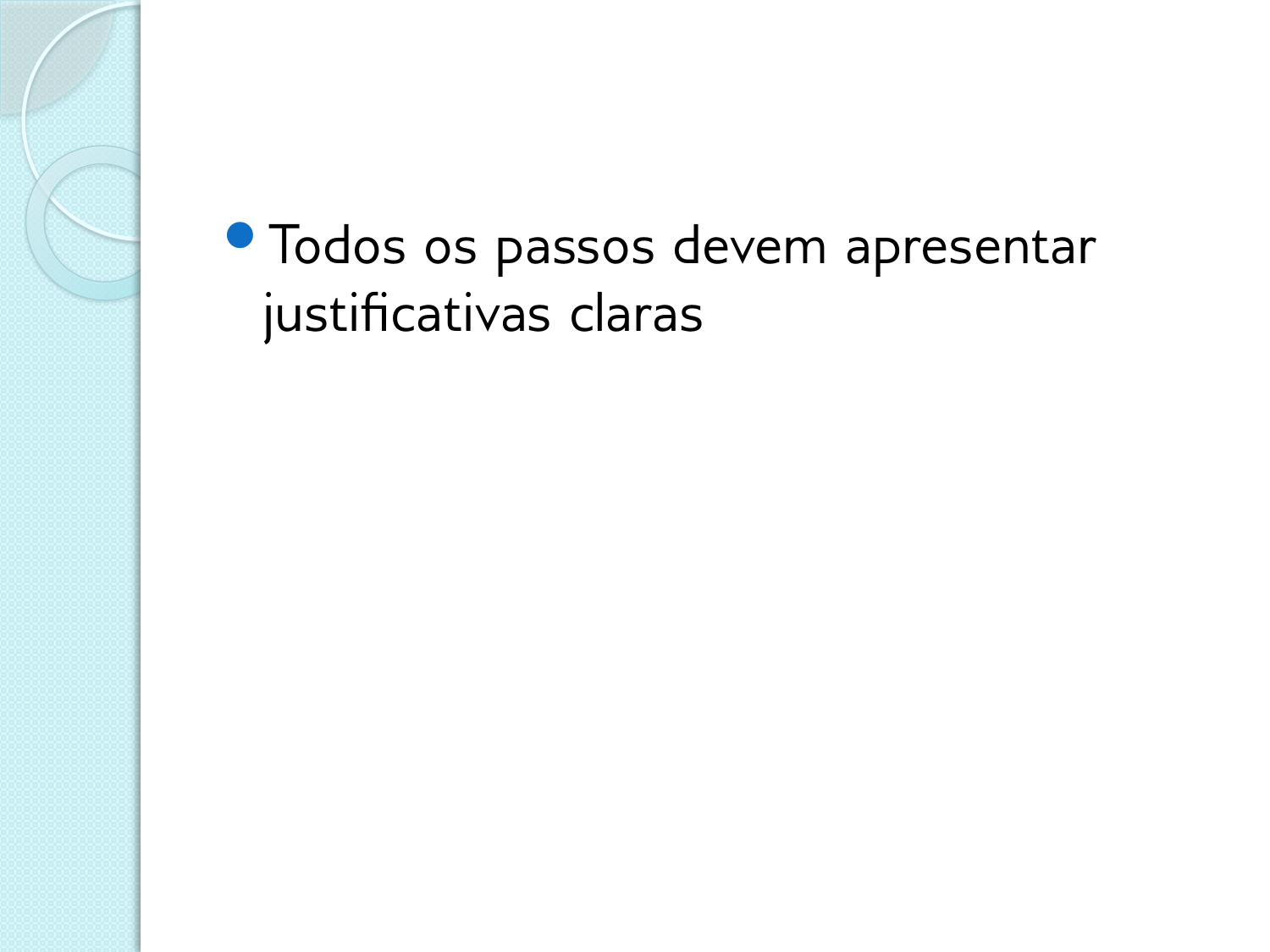

#
Todos os passos devem apresentar justificativas claras